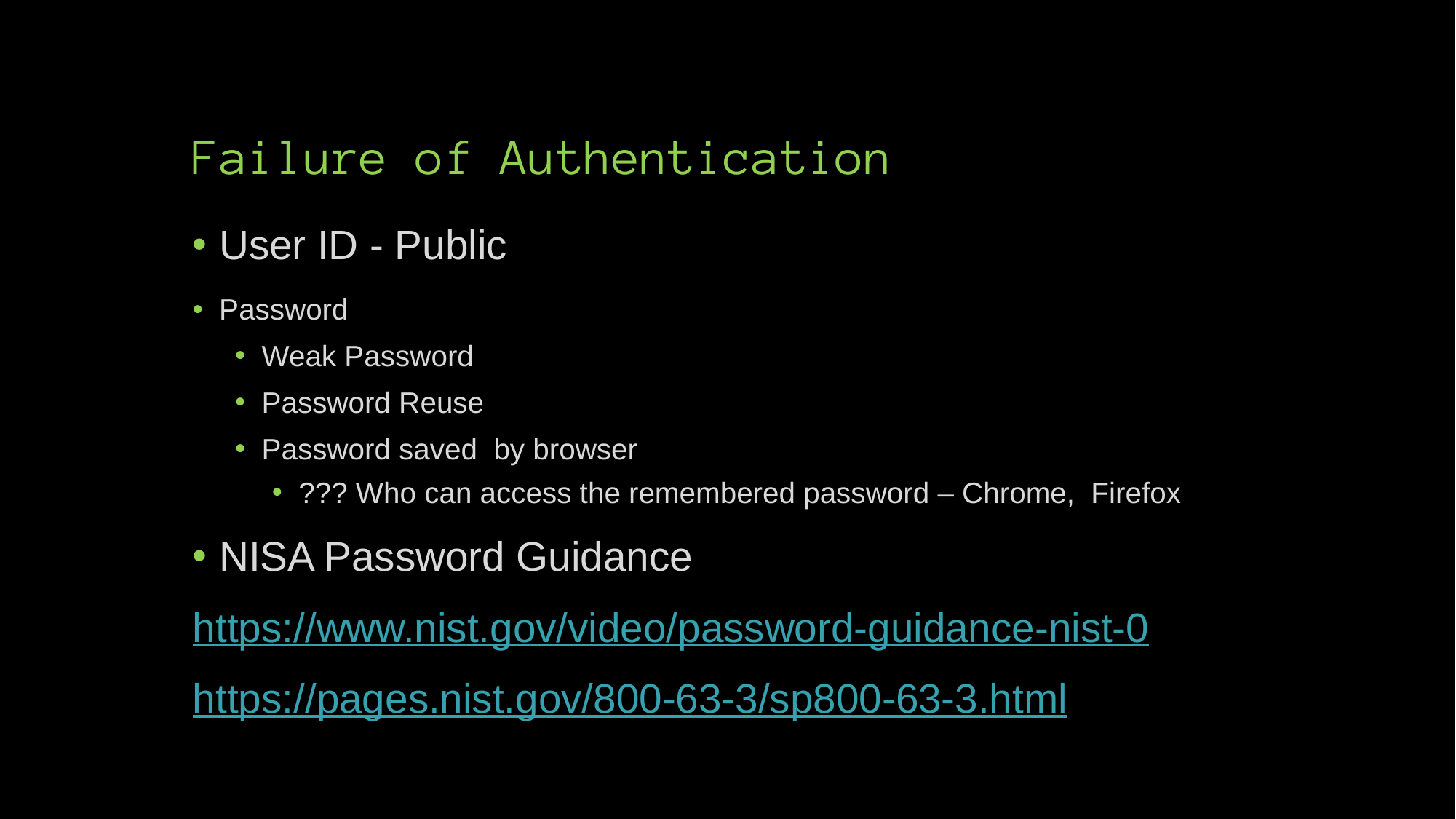

# Failure of Authentication
User ID - Public
Password
Weak Password
Password Reuse
Password saved  by browser
??? Who can access the remembered password – Chrome,  Firefox
NISA Password Guidance
https://www.nist.gov/video/password-guidance-nist-0
https://pages.nist.gov/800-63-3/sp800-63-3.html